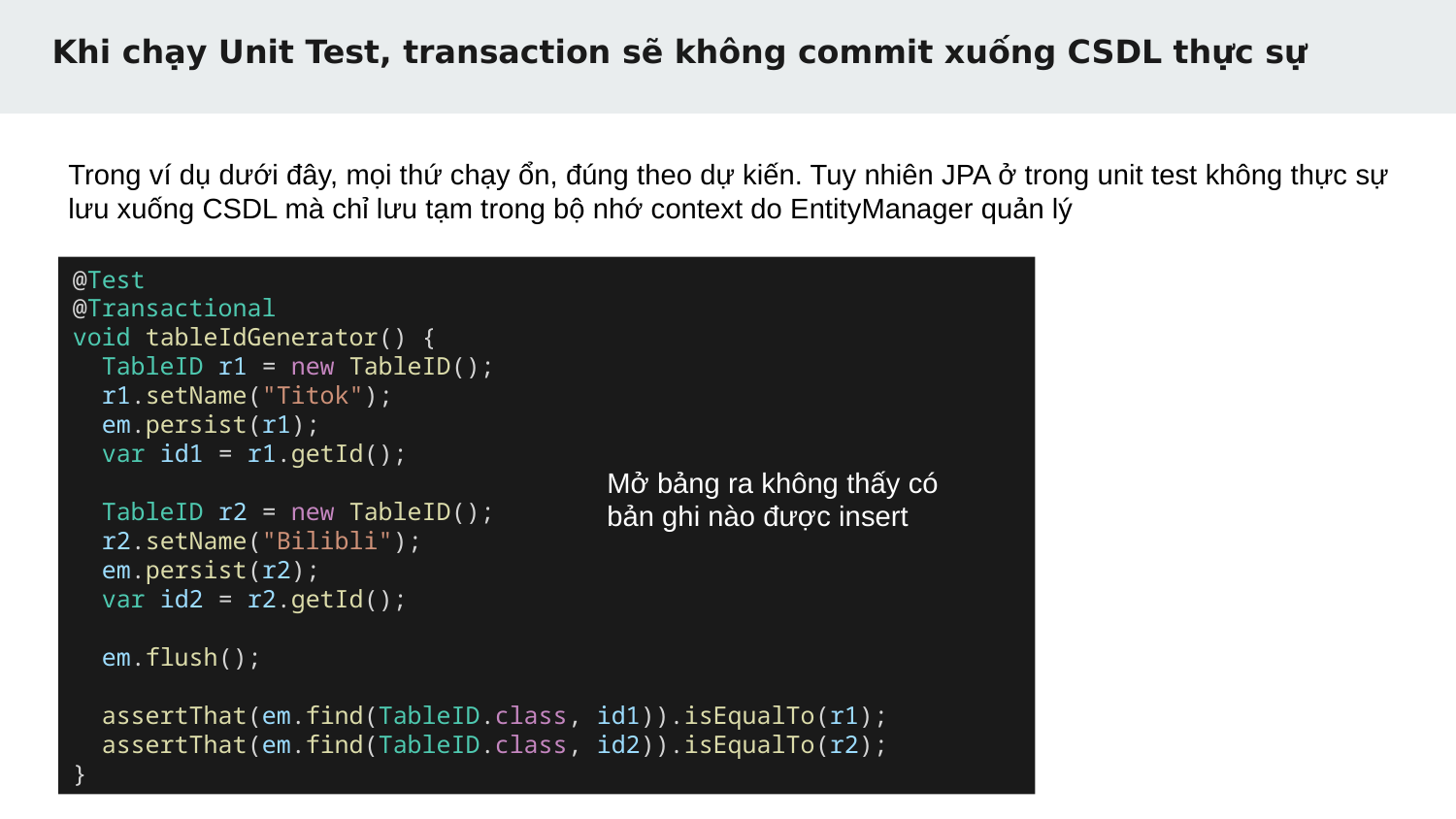

# Khi chạy Unit Test, transaction sẽ không commit xuống CSDL thực sự
Trong ví dụ dưới đây, mọi thứ chạy ổn, đúng theo dự kiến. Tuy nhiên JPA ở trong unit test không thực sự
lưu xuống CSDL mà chỉ lưu tạm trong bộ nhớ context do EntityManager quản lý
@Test
@Transactional
void tableIdGenerator() {
  TableID r1 = new TableID();
  r1.setName("Titok");
  em.persist(r1);
  var id1 = r1.getId();
  TableID r2 = new TableID();
  r2.setName("Bilibli");
  em.persist(r2);
  var id2 = r2.getId();
  em.flush();
  assertThat(em.find(TableID.class, id1)).isEqualTo(r1);
  assertThat(em.find(TableID.class, id2)).isEqualTo(r2);
}
Mở bảng ra không thấy có
bản ghi nào được insert